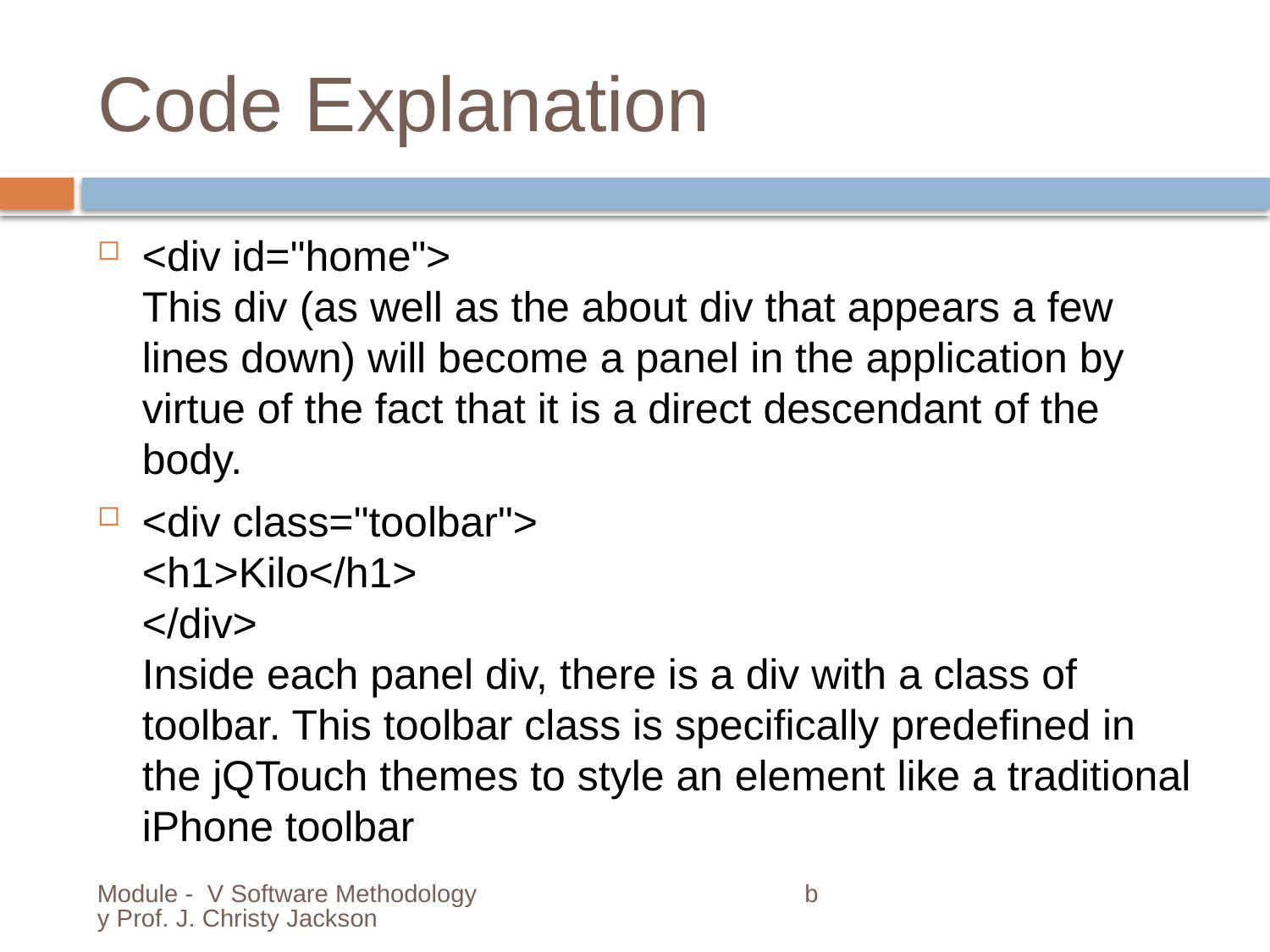

# Code Explanation
<div id="home">
This div (as well as the about div that appears a few lines down) will become a panel in the application by virtue of the fact that it is a direct descendant of the body.
<div class="toolbar">
<h1>Kilo</h1>
</div>
Inside each panel div, there is a div with a class of toolbar. This toolbar class is specifically predefined in the jQTouch themes to style an element like a traditional
iPhone toolbar
Module -  V Software Methodology                                               by Prof. J. Christy Jackson